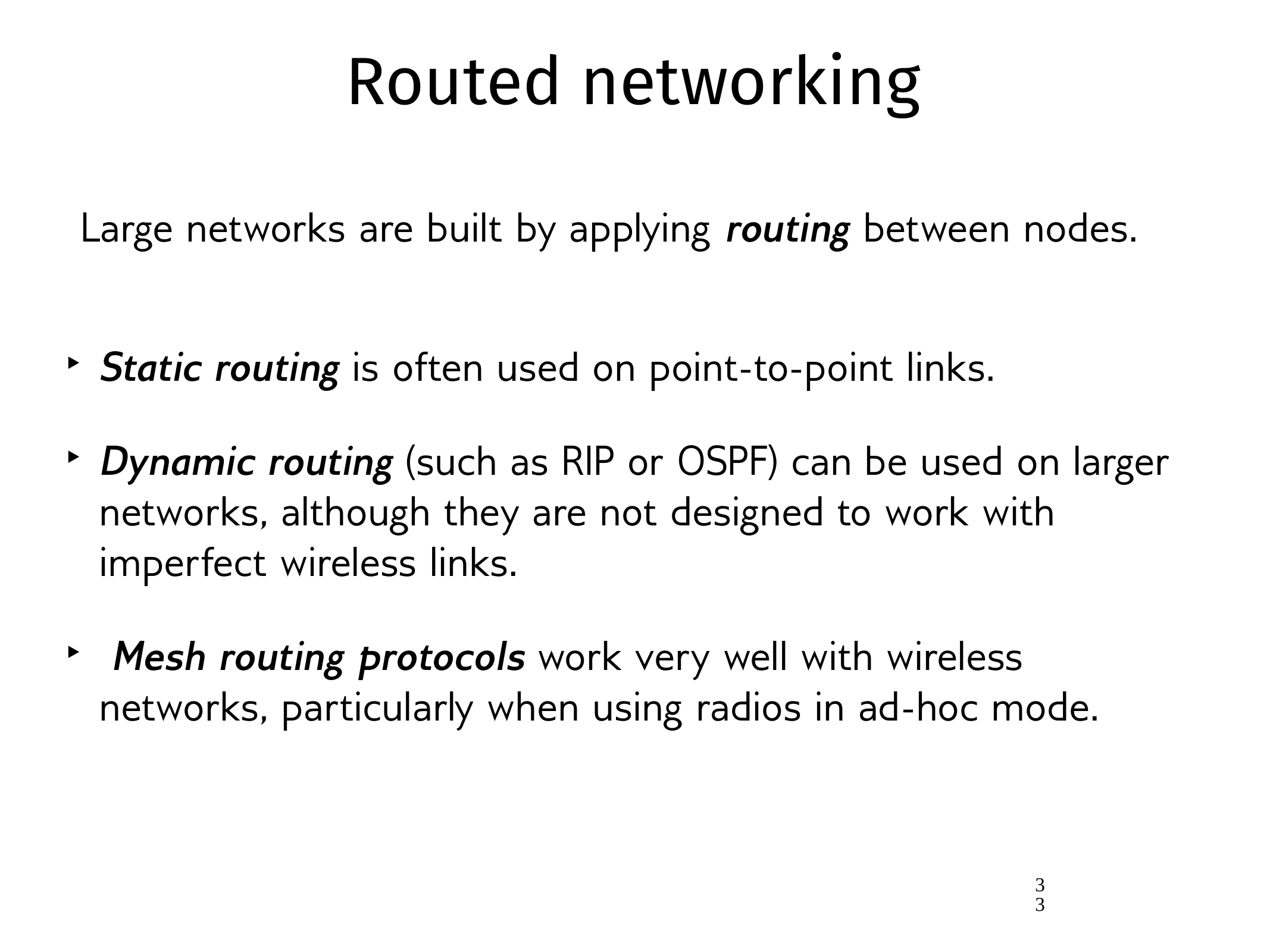

# Routed networking
Large networks are built by applying routing between nodes.
Static routing is often used on point-to-point links.
Dynamic routing (such as RIP or OSPF) can be used on larger networks, although they are not designed to work with imperfect wireless links.
 Mesh routing protocols work very well with wireless networks, particularly when using radios in ad-hoc mode.
33